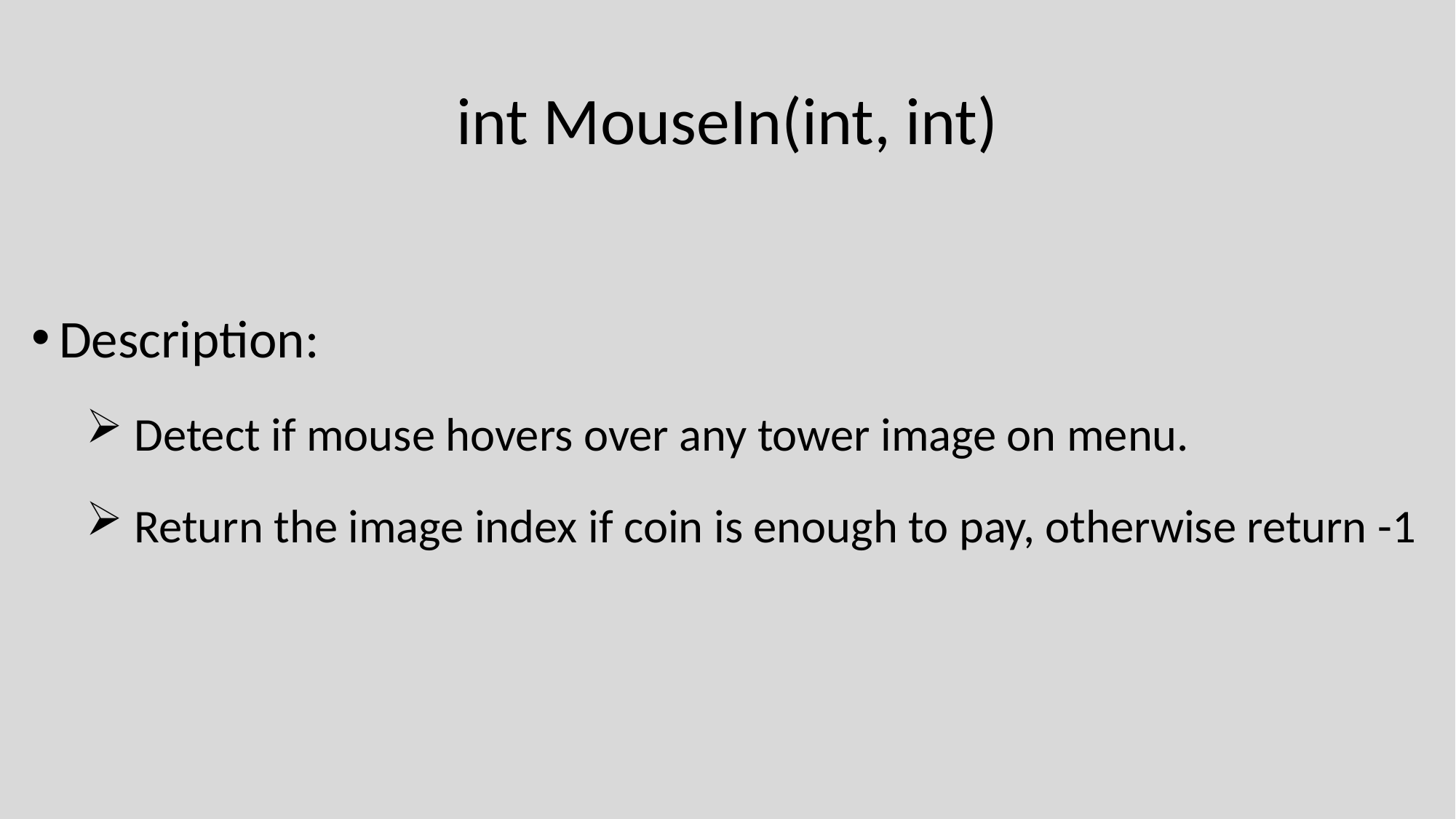

# int MouseIn(int, int)
Description:
 Detect if mouse hovers over any tower image on menu.
 Return the image index if coin is enough to pay, otherwise return -1